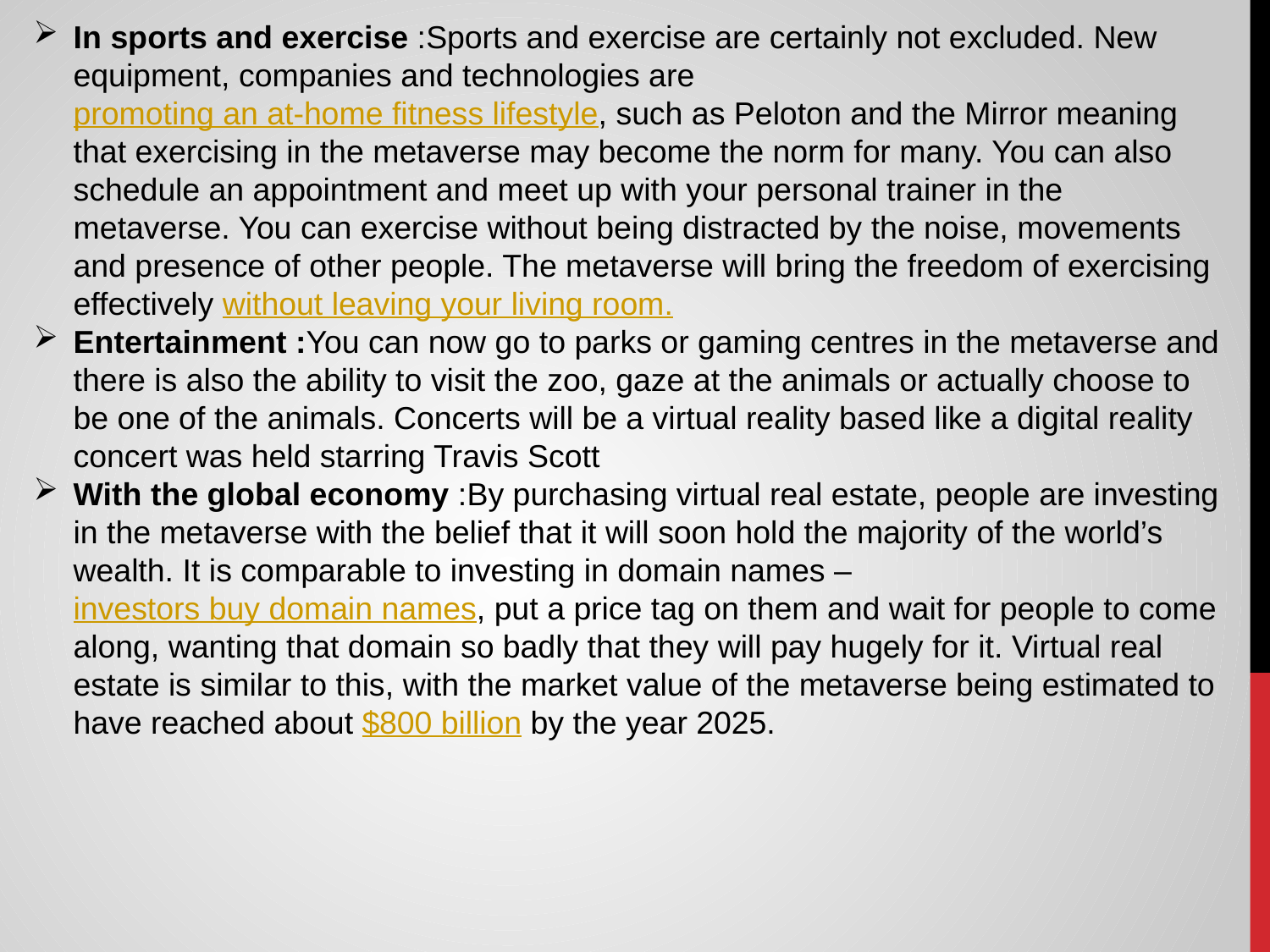

In sports and exercise :Sports and exercise are certainly not excluded. New equipment, companies and technologies are promoting an at-home fitness lifestyle, such as Peloton and the Mirror meaning that exercising in the metaverse may become the norm for many. You can also schedule an appointment and meet up with your personal trainer in the metaverse. You can exercise without being distracted by the noise, movements and presence of other people. The metaverse will bring the freedom of exercising effectively without leaving your living room.
Entertainment :You can now go to parks or gaming centres in the metaverse and there is also the ability to visit the zoo, gaze at the animals or actually choose to be one of the animals. Concerts will be a virtual reality based like a digital reality concert was held starring Travis Scott
With the global economy :By purchasing virtual real estate, people are investing in the metaverse with the belief that it will soon hold the majority of the world’s wealth. It is comparable to investing in domain names –  investors buy domain names, put a price tag on them and wait for people to come along, wanting that domain so badly that they will pay hugely for it. Virtual real estate is similar to this, with the market value of the metaverse being estimated to have reached about $800 billion by the year 2025.